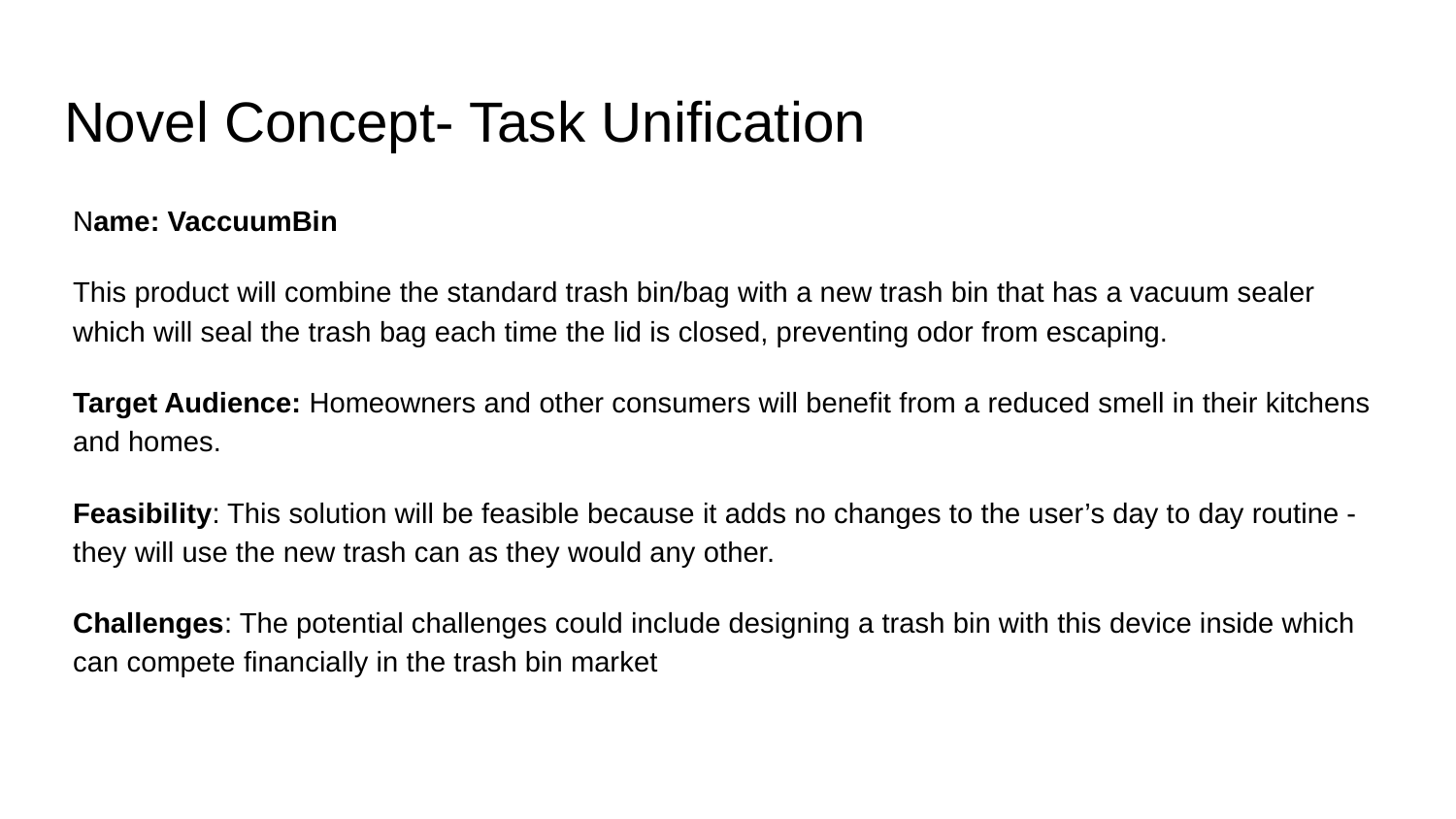

# Novel Concept- Task Unification
Name: VaccuumBin
This product will combine the standard trash bin/bag with a new trash bin that has a vacuum sealer which will seal the trash bag each time the lid is closed, preventing odor from escaping.
Target Audience: Homeowners and other consumers will benefit from a reduced smell in their kitchens and homes.
Feasibility: This solution will be feasible because it adds no changes to the user’s day to day routine - they will use the new trash can as they would any other.
Challenges: The potential challenges could include designing a trash bin with this device inside which can compete financially in the trash bin market